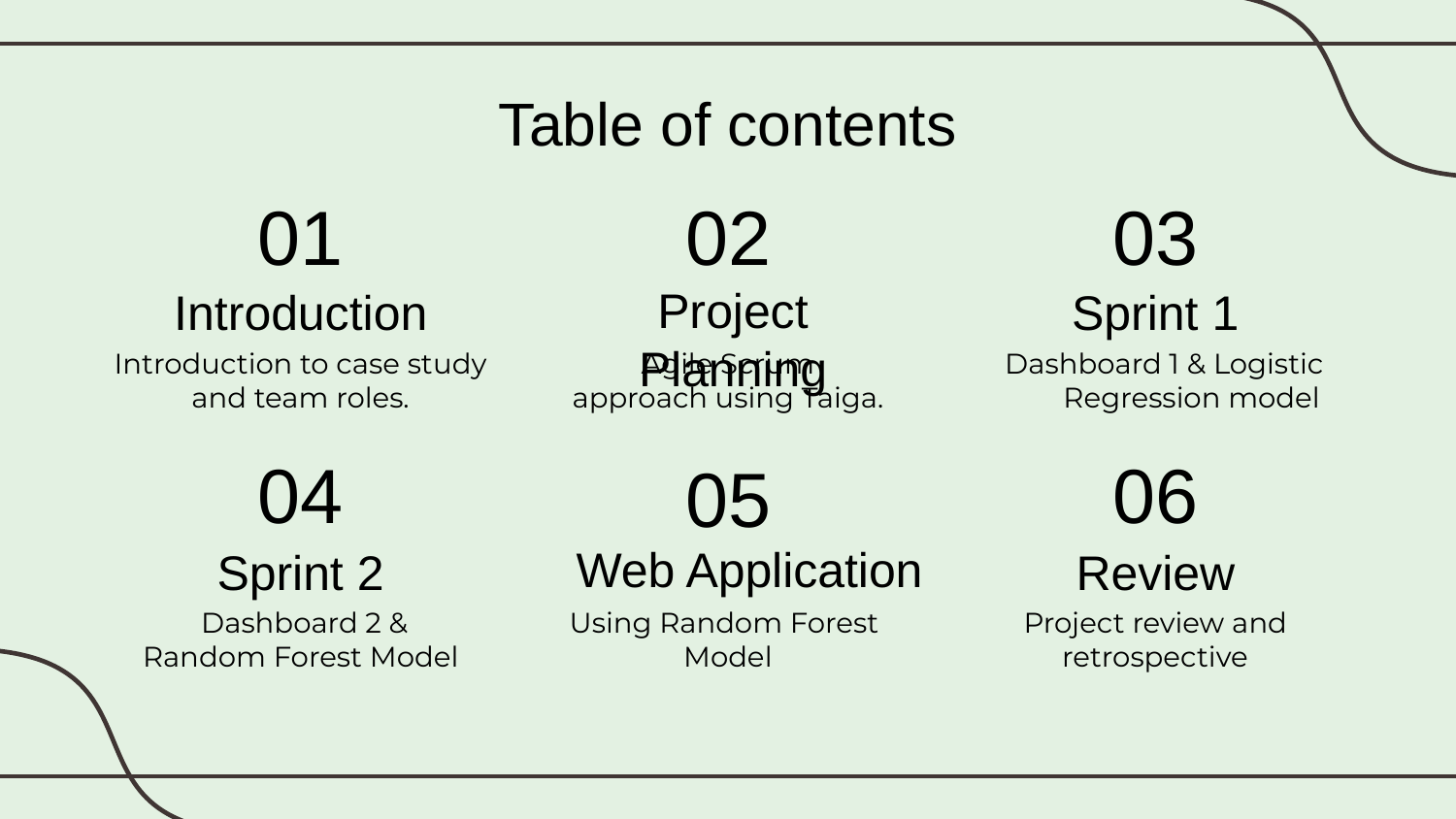

Table of contents
01
02
03
Project Planning
# Introduction
Sprint 1

Introduction to case study and team roles.
Agile Scrum approach using Taiga.
Dashboard 1 & Logistic Regression model

04
06
05
Web Application
Sprint 2
Review
 Dashboard 2 & Random Forest Model
Using Random Forest
Model
Project review and retrospective